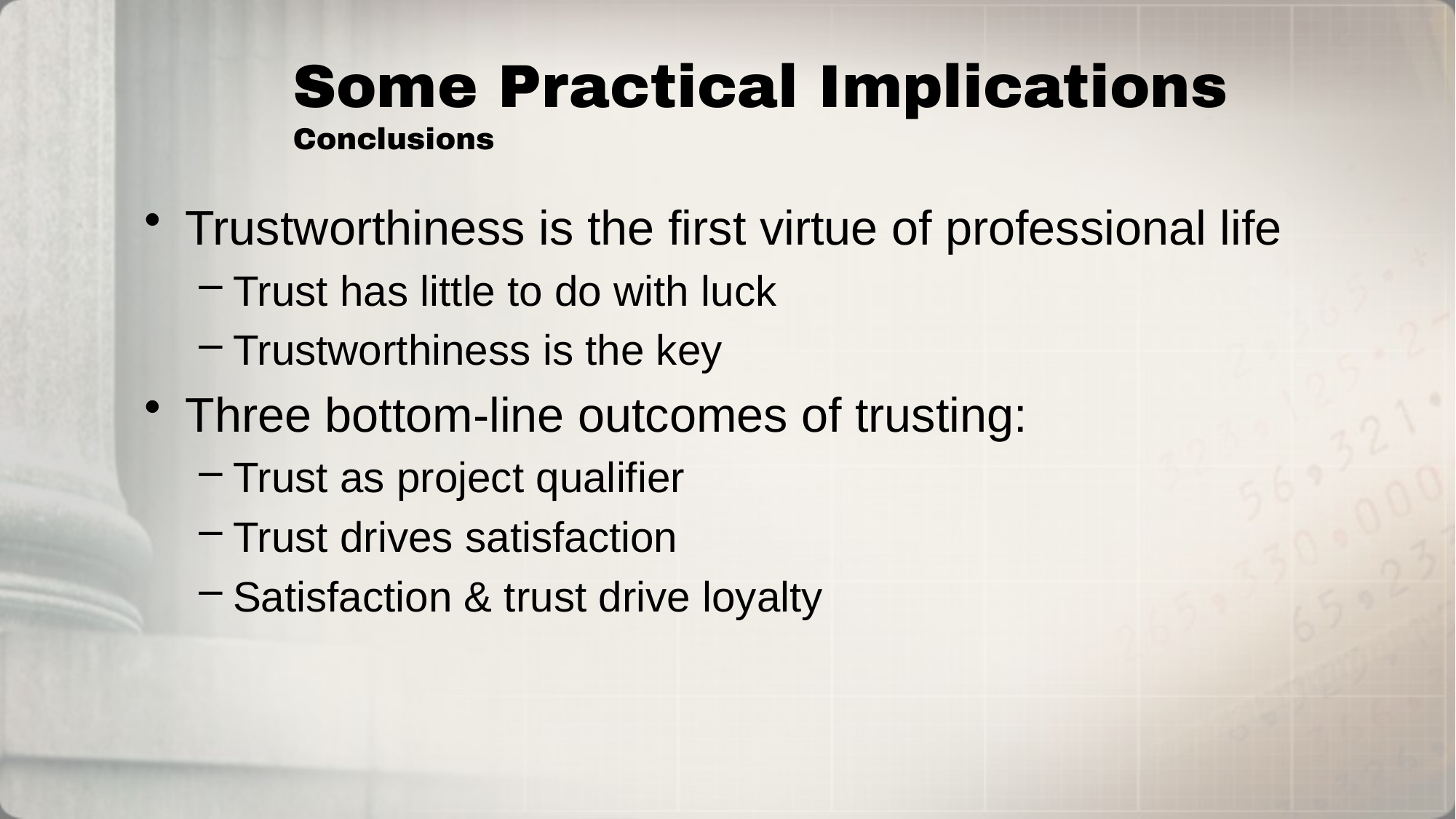

# Some Practical Implications Conclusions
Trustworthiness is the first virtue of professional life
Trust has little to do with luck
Trustworthiness is the key
Three bottom-line outcomes of trusting:
Trust as project qualifier
Trust drives satisfaction
Satisfaction & trust drive loyalty